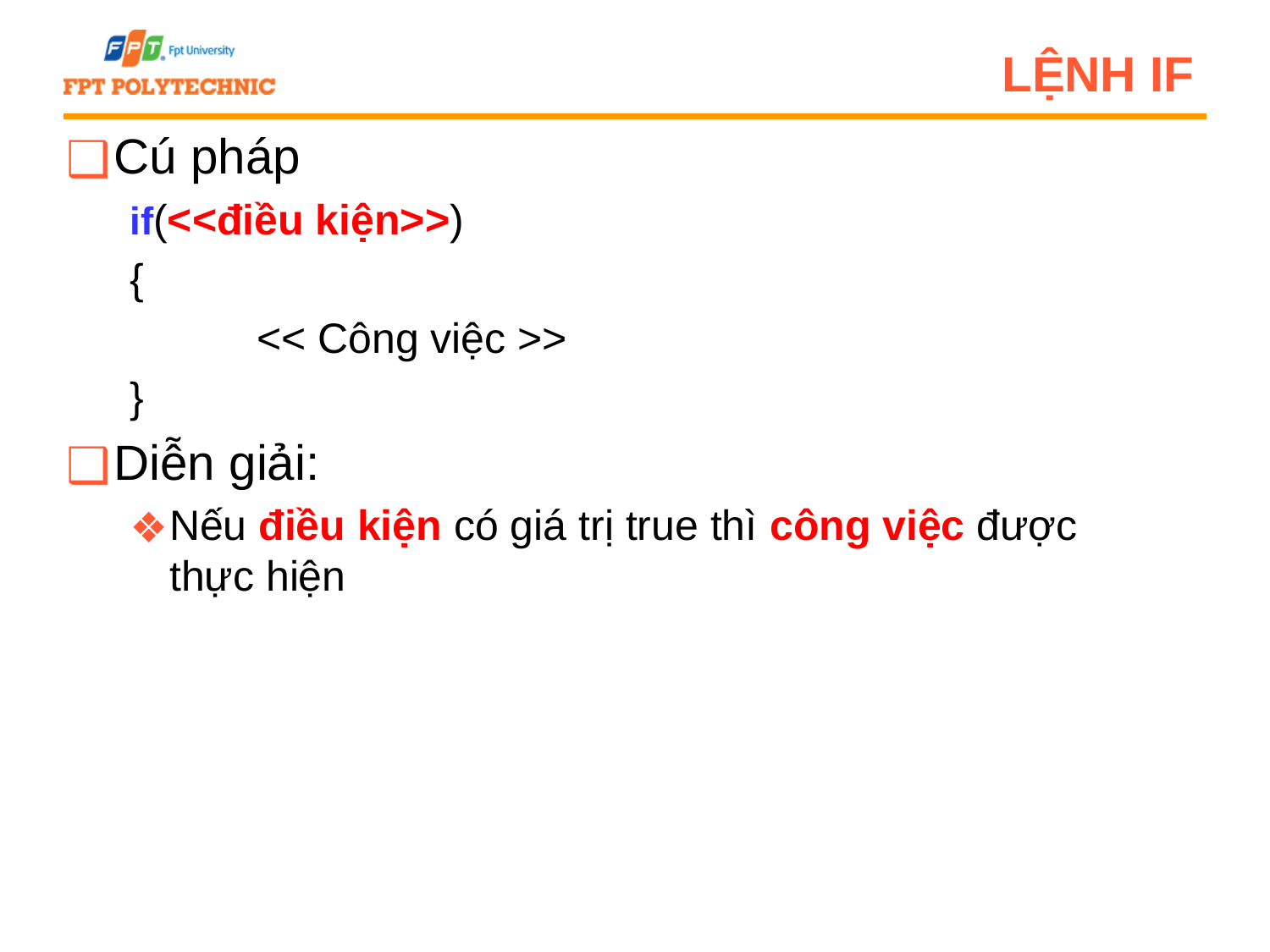

# Lệnh if
Cú pháp
if(<<điều kiện>>)
{
	<< Công việc >>
}
Diễn giải:
Nếu điều kiện có giá trị true thì công việc được thực hiện